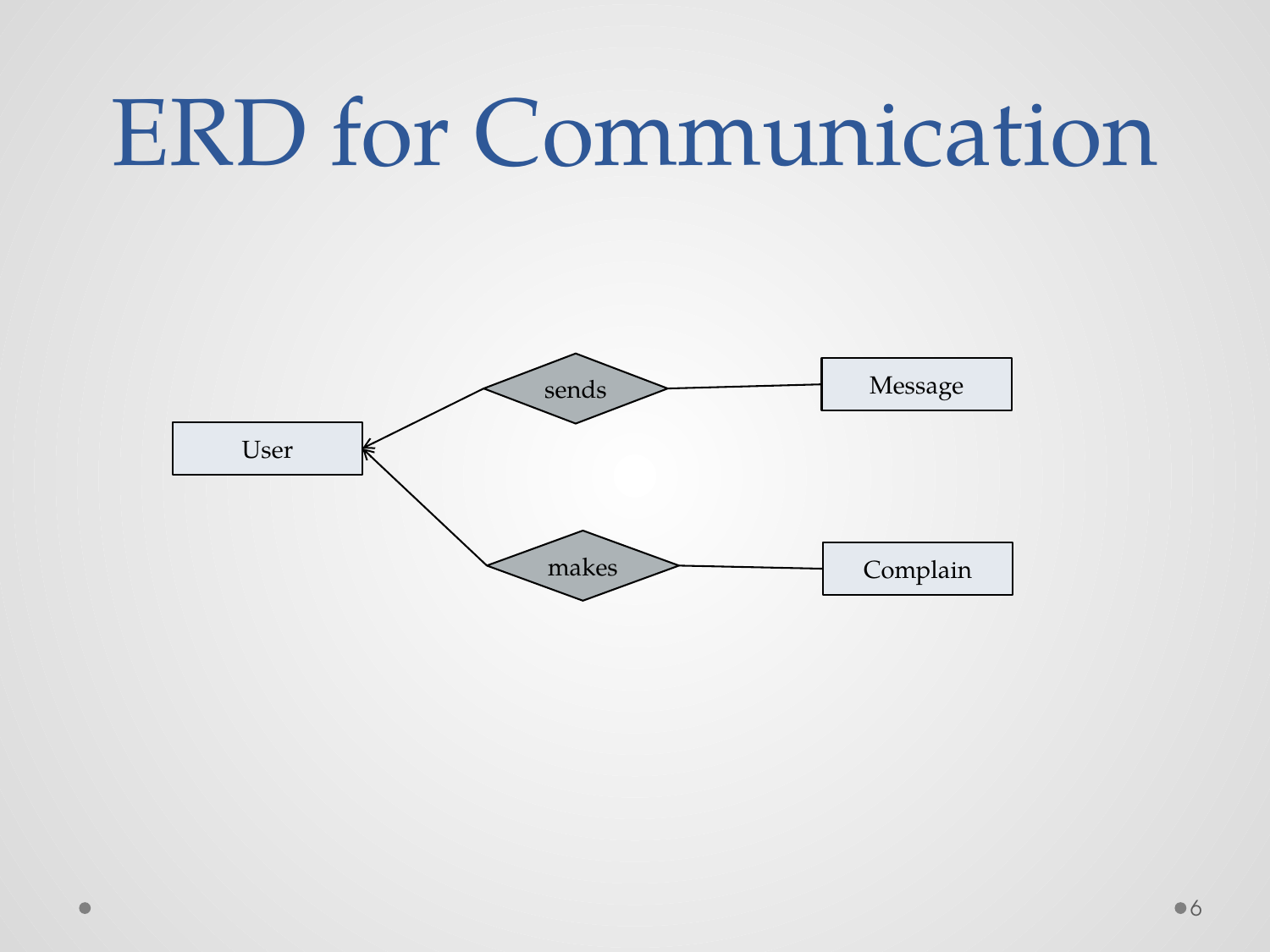

# ERD for Communication
sends
Message
User
makes
Complain
6